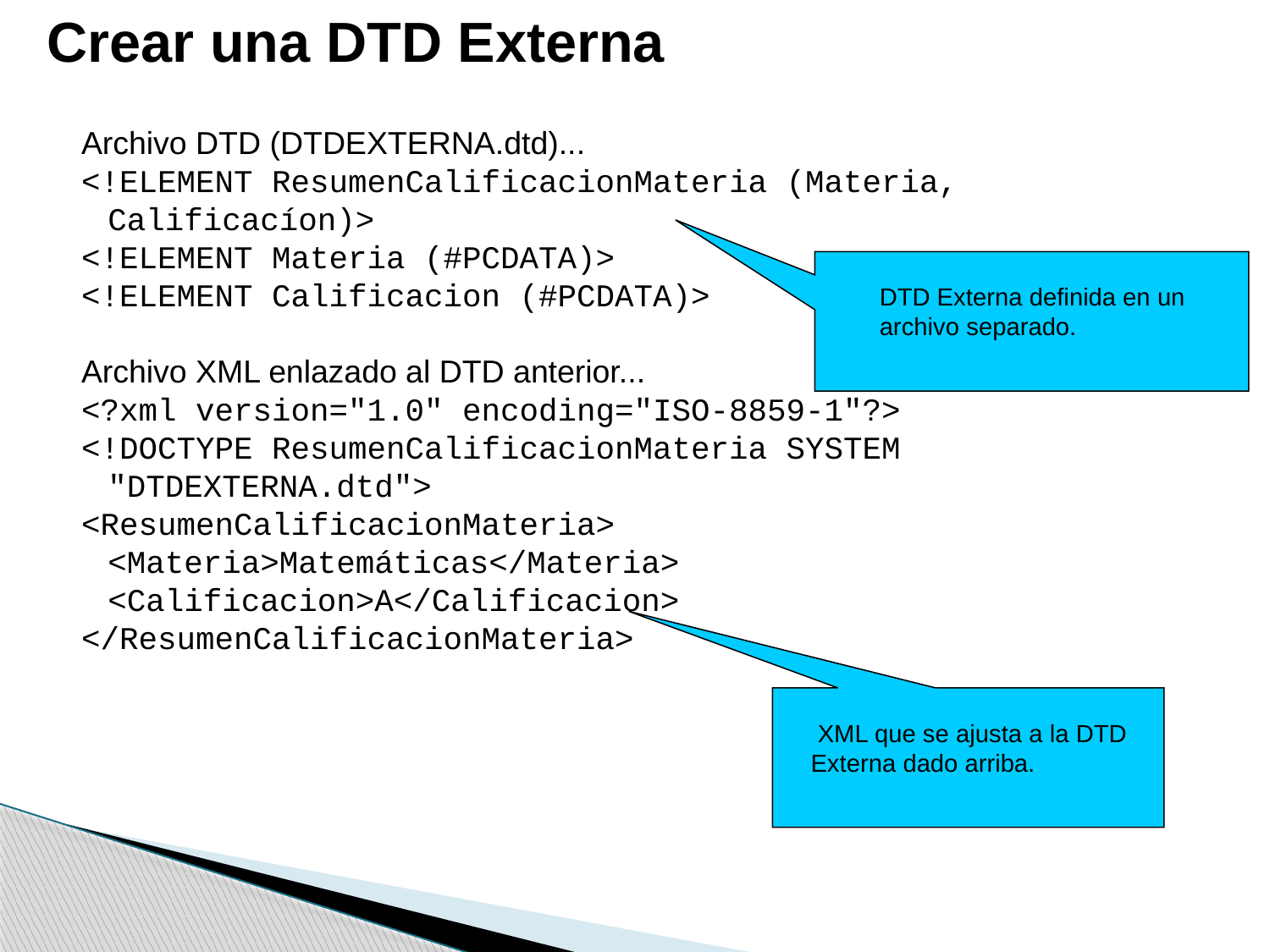

Crear una DTD Externa
Archivo DTD (DTDEXTERNA.dtd)...
<!ELEMENT ResumenCalificacionMateria (Materia, Calificacíon)>
<!ELEMENT Materia (#PCDATA)>
<!ELEMENT Calificacion (#PCDATA)>

Archivo XML enlazado al DTD anterior...
<?xml version="1.0" encoding="ISO-8859-1"?>
<!DOCTYPE ResumenCalificacionMateria SYSTEM "DTDEXTERNA.dtd">
<ResumenCalificacionMateria>
	<Materia>Matemáticas</Materia>
	<Calificacion>A</Calificacion>
</ResumenCalificacionMateria>

DTD Externa definida en un archivo separado.

 XML que se ajusta a la DTD Externa dado arriba.